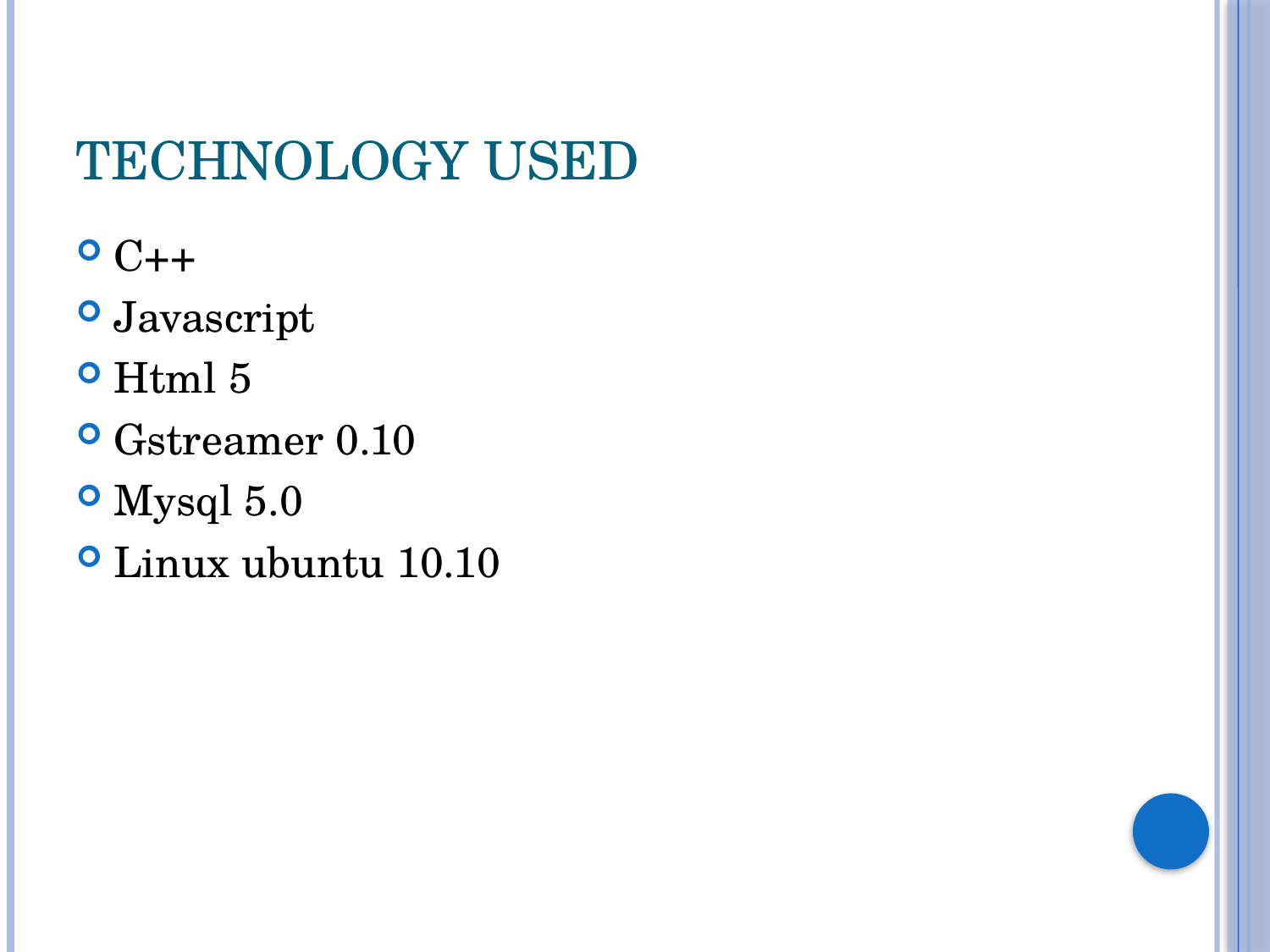

# Technology Used
C++
Javascript
Html 5
Gstreamer 0.10
Mysql 5.0
Linux ubuntu 10.10